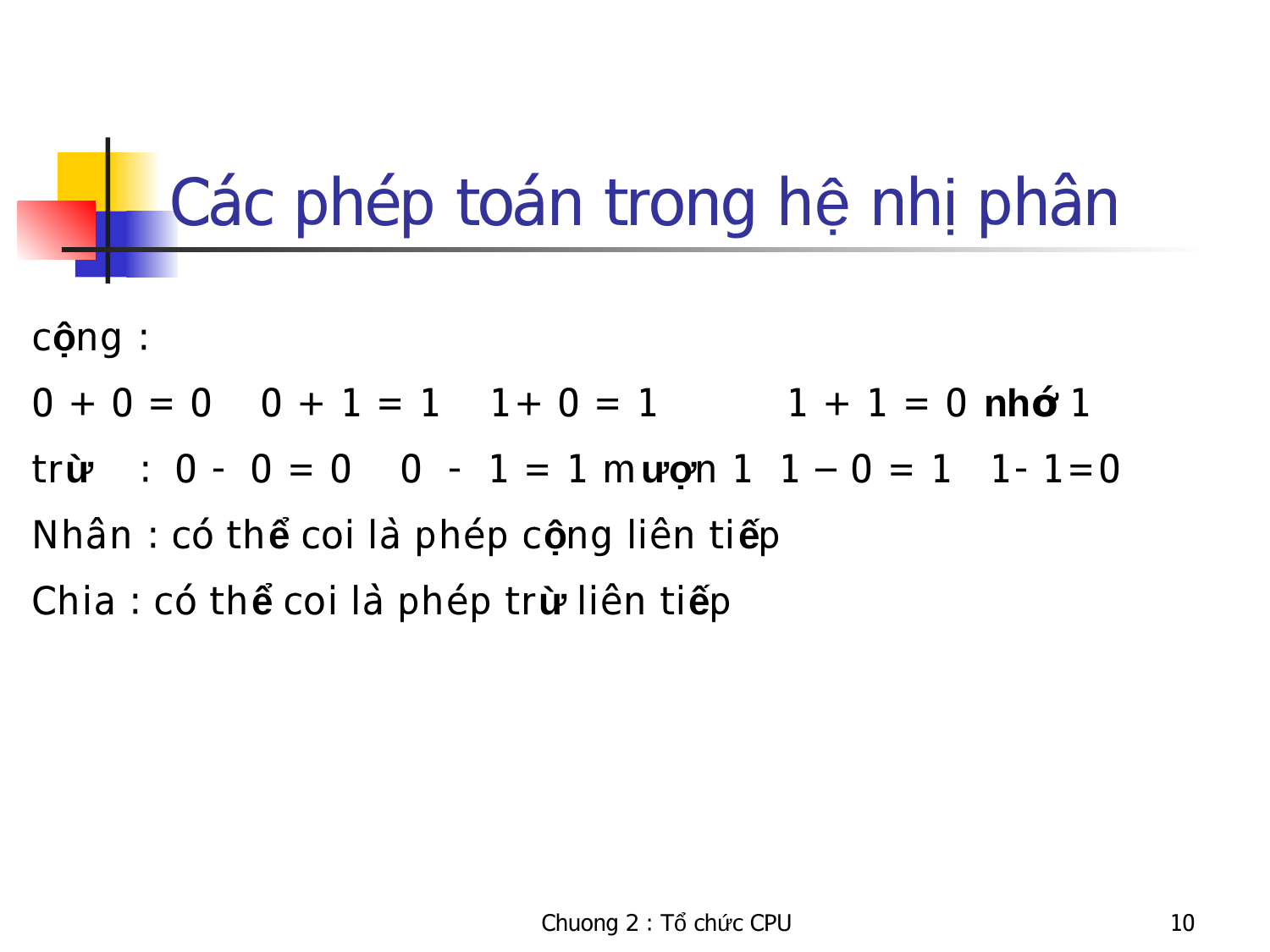

# Các phép toán trong hệ nhị phân
cộng :
0 + 0 = 0    0 + 1 = 1    1+ 0 = 1           1 + 1 = 0 nhớ 1
trừ    :  0 -  0 = 0    0  -  1 = 1 mượn 1  1 – 0 = 1   1- 1=0
Nhân : có thể coi là phép cộng liên tiếp
Chia : có thể coi là phép trừ liên tiếp

Chuong 2 : Tổ chức CPU
10